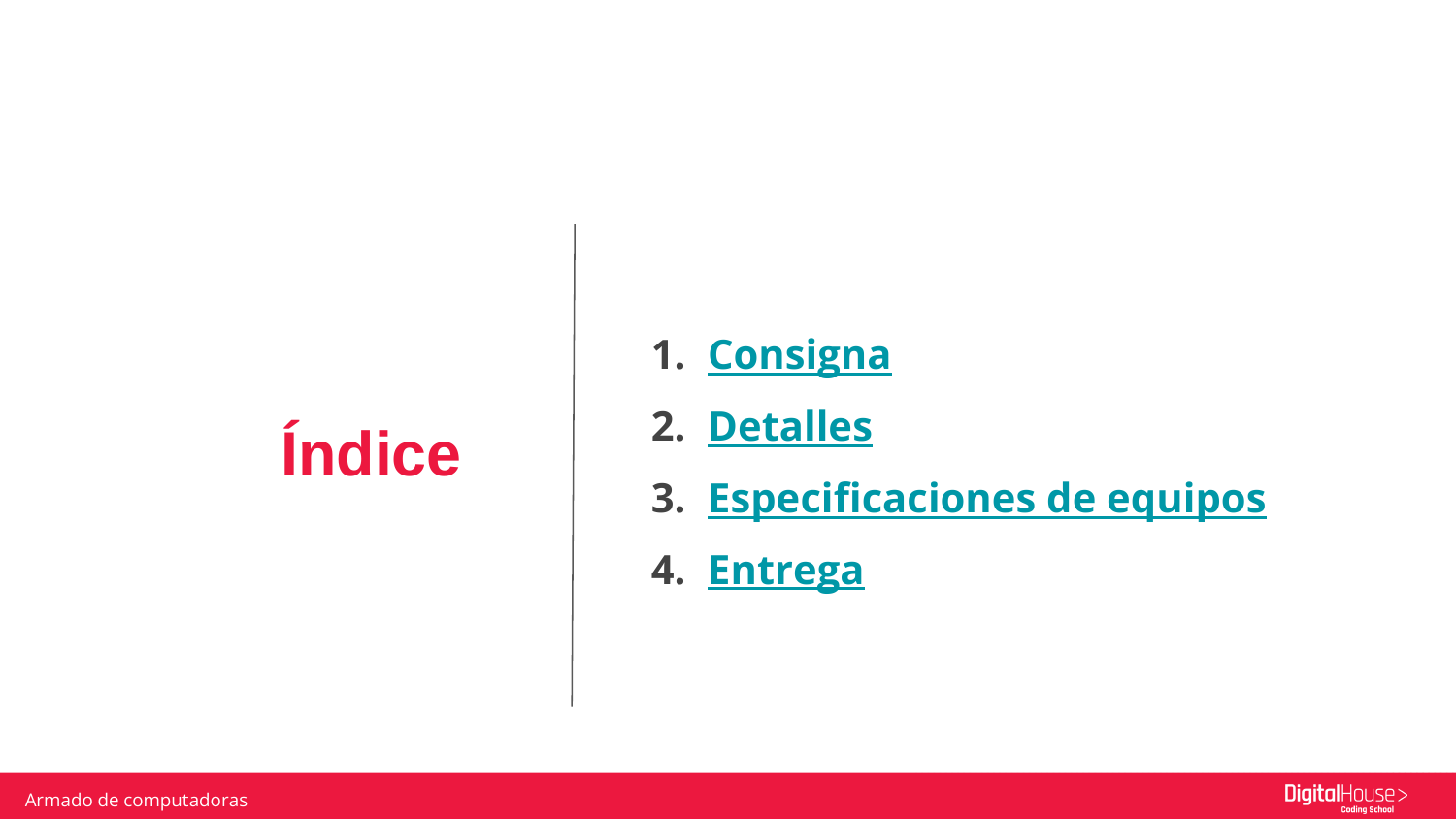

Consigna
Detalles
Especificaciones de equipos
Entrega

Índice